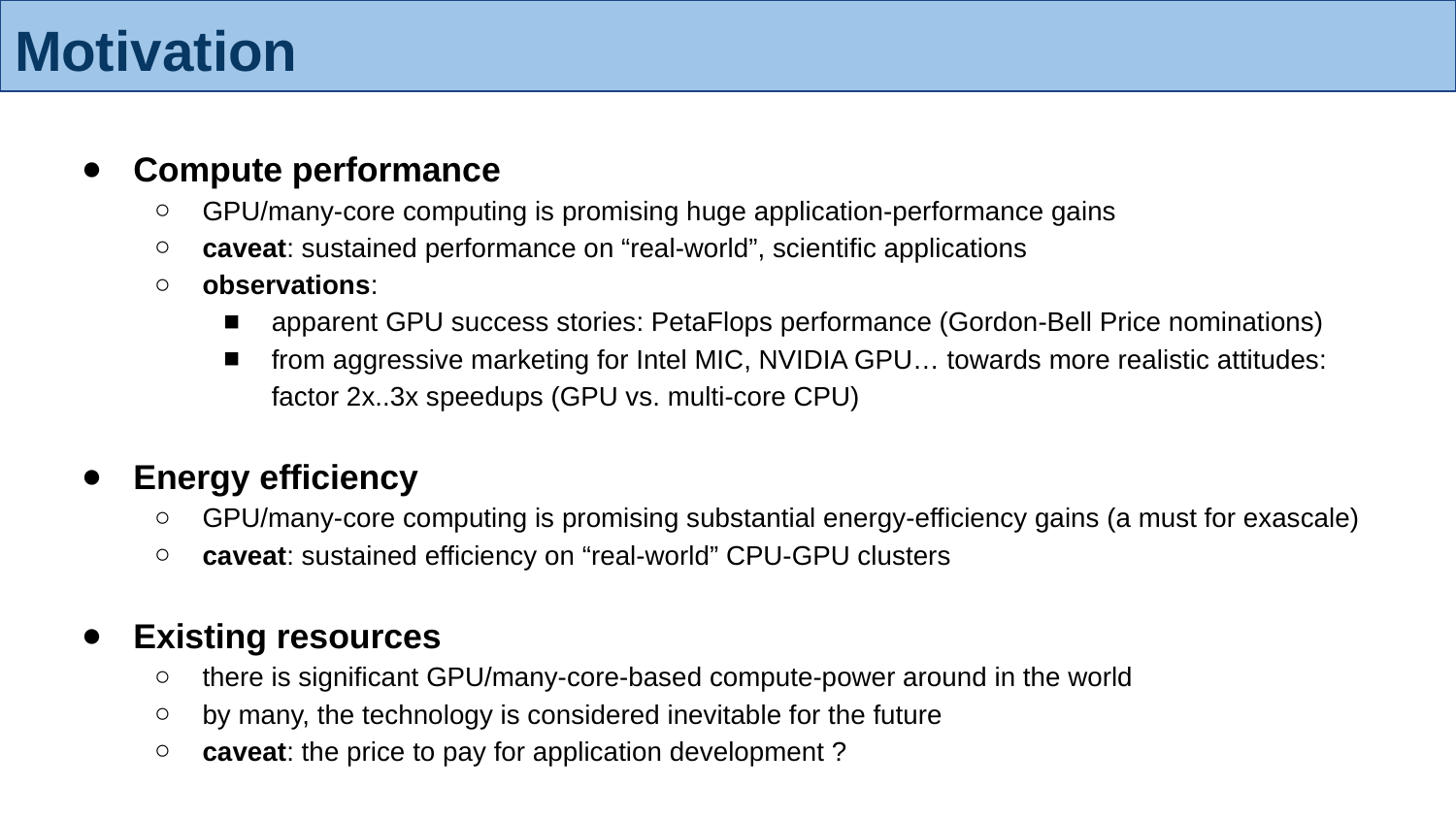

# Motivation
Compute performance
GPU/many-core computing is promising huge application-performance gains
caveat: sustained performance on “real-world”, scientific applications
observations:
apparent GPU success stories: PetaFlops performance (Gordon-Bell Price nominations)
from aggressive marketing for Intel MIC, NVIDIA GPU… towards more realistic attitudes: factor 2x..3x speedups (GPU vs. multi-core CPU)
Energy efficiency
GPU/many-core computing is promising substantial energy-efficiency gains (a must for exascale)
caveat: sustained efficiency on “real-world” CPU-GPU clusters
Existing resources
there is significant GPU/many-core-based compute-power around in the world
by many, the technology is considered inevitable for the future
caveat: the price to pay for application development ?